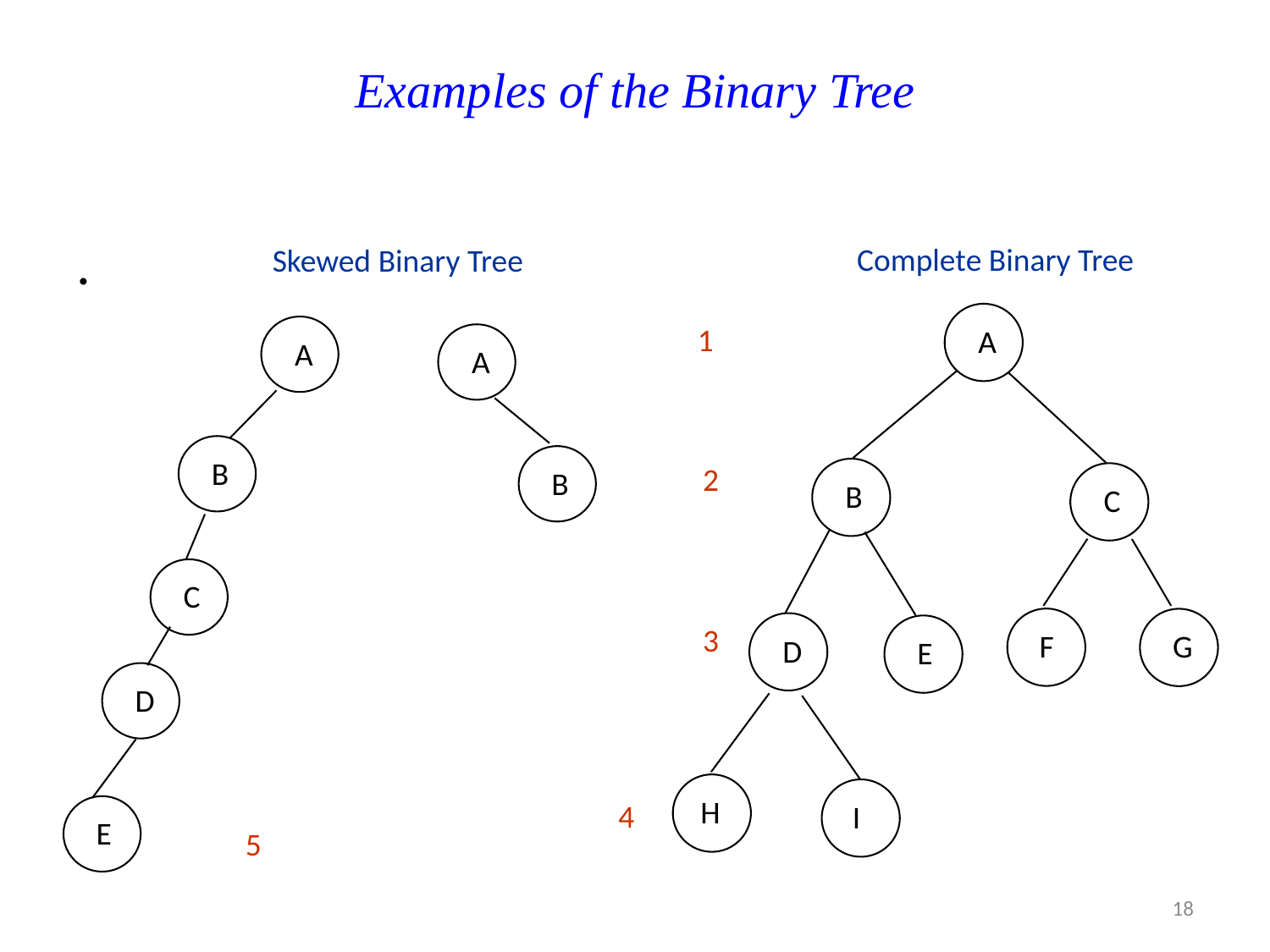

# Examples of the Binary Tree

.
Complete Binary Tree

A
1

2

B

C

F

G

D
3

E

H

I
4
Skewed Binary Tree

A

A

B

B

C

D

E
5
18